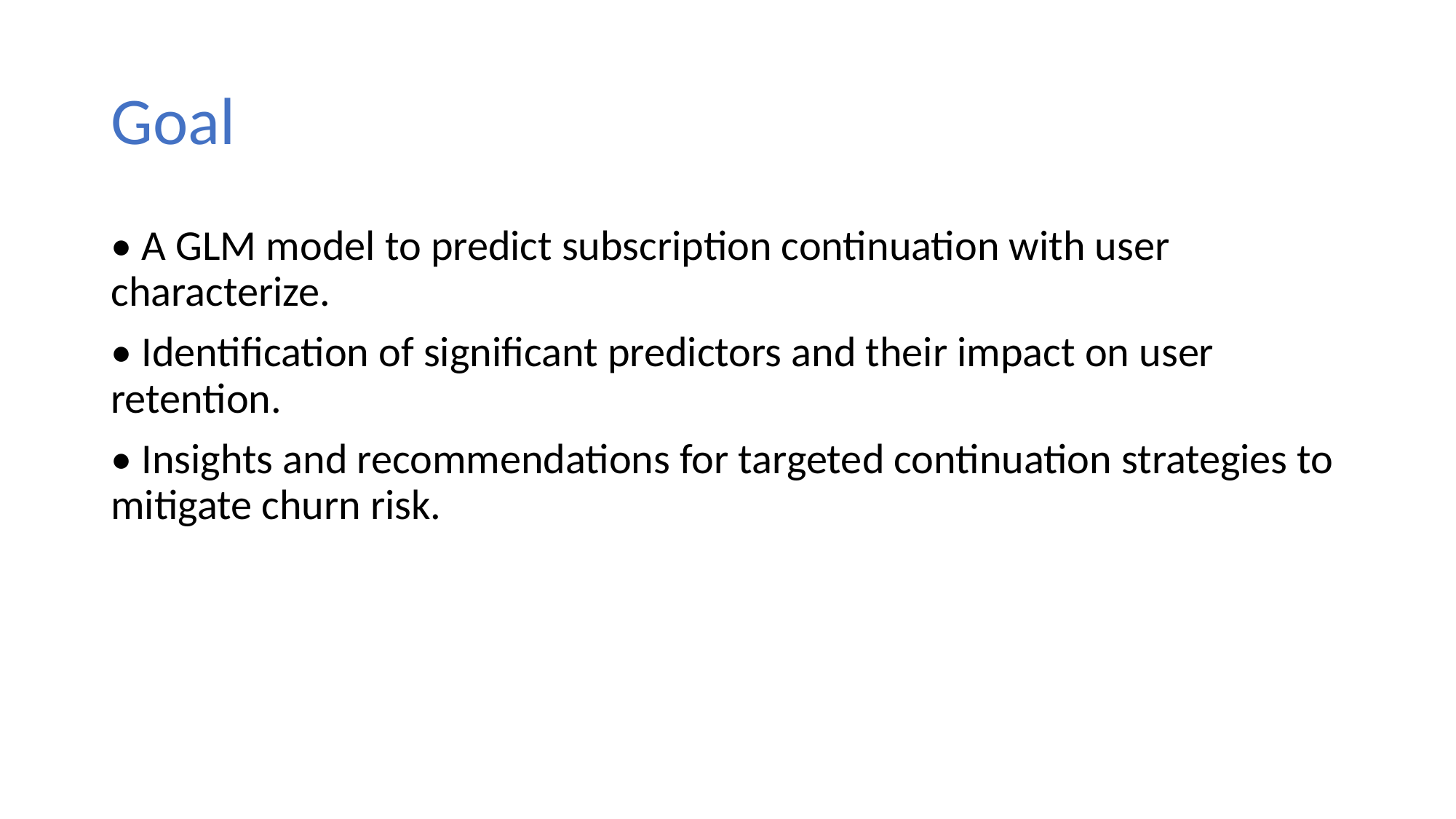

# Goal
• A GLM model to predict subscription continuation with user characterize.
• Identification of significant predictors and their impact on user retention.
• Insights and recommendations for targeted continuation strategies to mitigate churn risk.